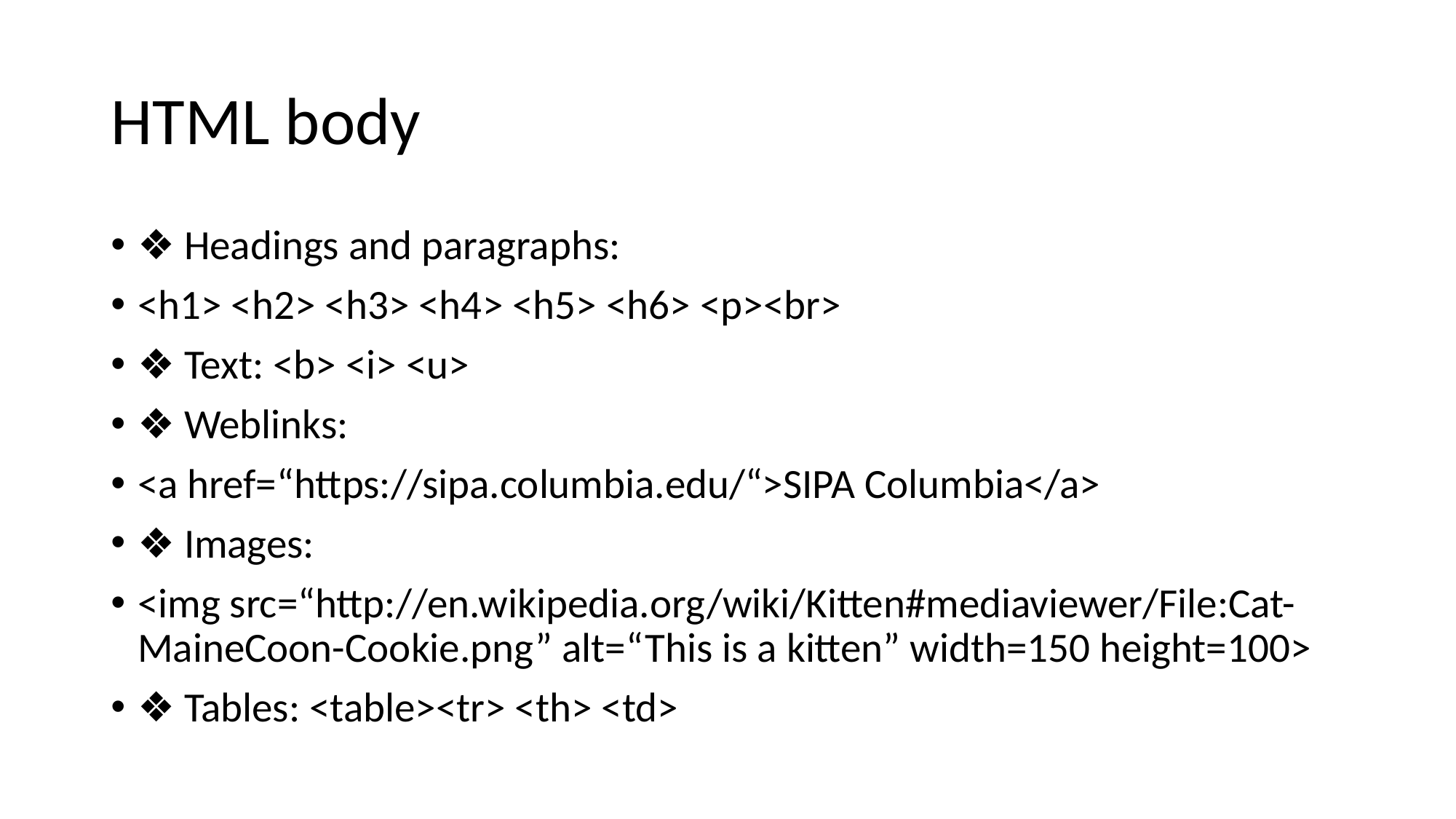

# HTML body
❖ Headings and paragraphs:
<h1> <h2> <h3> <h4> <h5> <h6> <p><br>
❖ Text: <b> <i> <u>
❖ Weblinks:
<a href=“https://sipa.columbia.edu/“>SIPA Columbia</a>
❖ Images:
<img src=“http://en.wikipedia.org/wiki/Kitten#mediaviewer/File:Cat-MaineCoon-Cookie.png” alt=“This is a kitten” width=150 height=100>
❖ Tables: <table><tr> <th> <td>